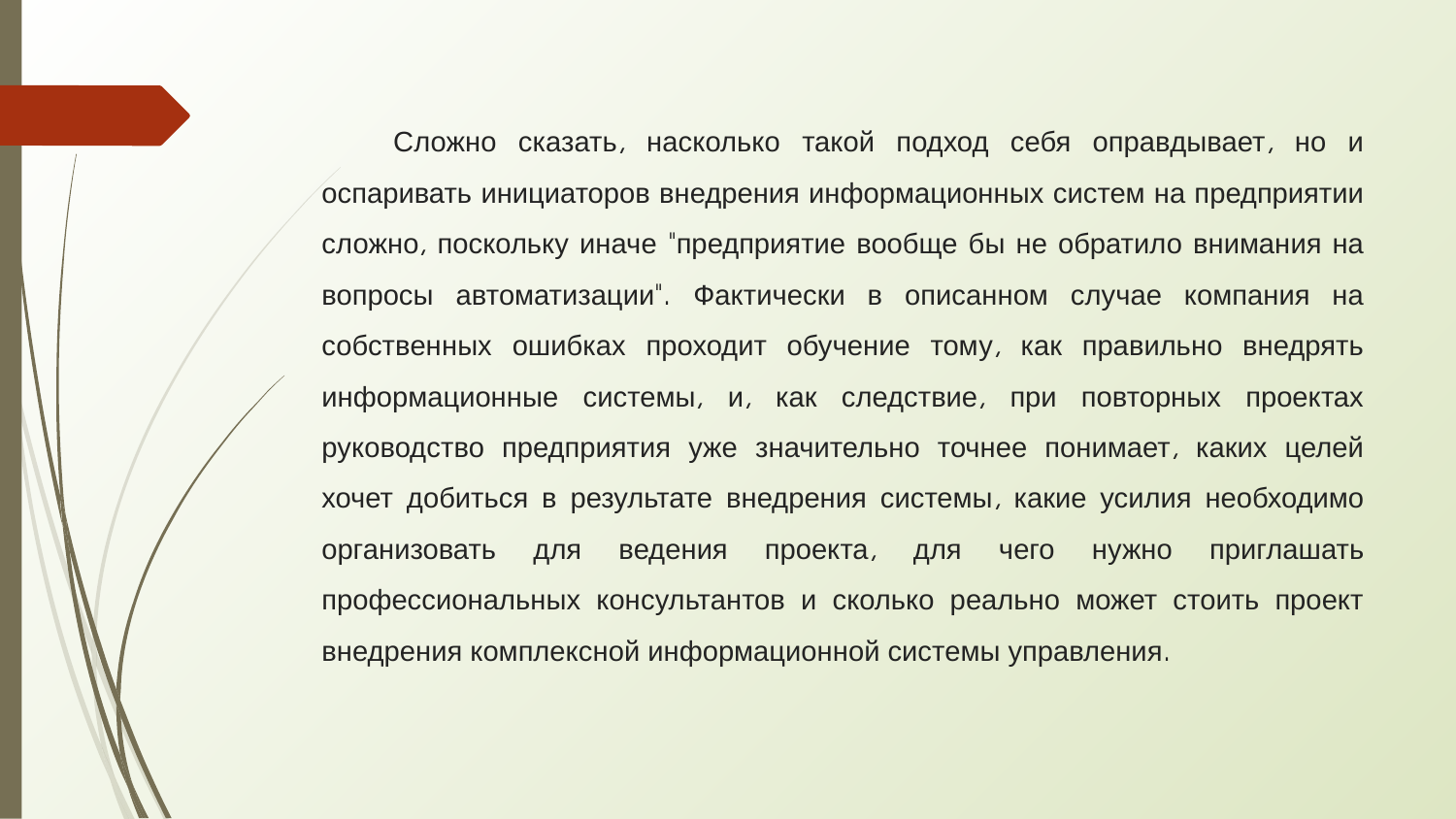

Сложно сказать, насколько такой подход себя оправдывает, но и оспаривать инициаторов внедрения информационных систем на предприятии сложно, поскольку иначе "предприятие вообще бы не обратило внимания на вопросы автоматизации". Фактически в описанном случае компания на собственных ошибках проходит обучение тому, как правильно внедрять информационные системы, и, как следствие, при повторных проектах руководство предприятия уже значительно точнее понимает, каких целей хочет добиться в результате внедрения системы, какие усилия необходимо организовать для ведения проекта, для чего нужно приглашать профессиональных консультантов и сколько реально может стоить проект внедрения комплексной информационной системы управления.